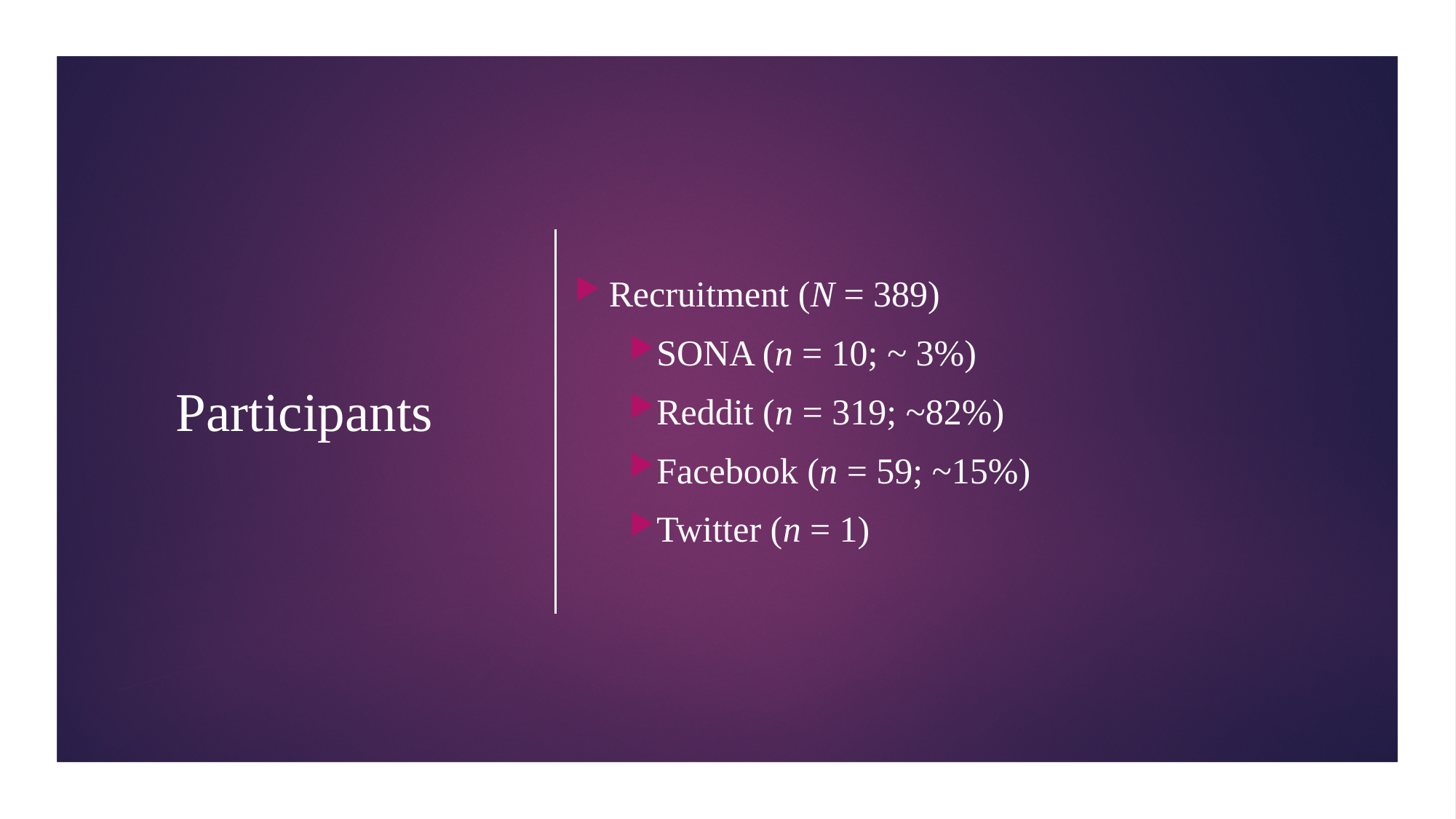

Recruitment (N = 389)
SONA (n = 10; ~ 3%)
Reddit (n = 319; ~82%)
Facebook (n = 59; ~15%)
Twitter (n = 1)
# Participants